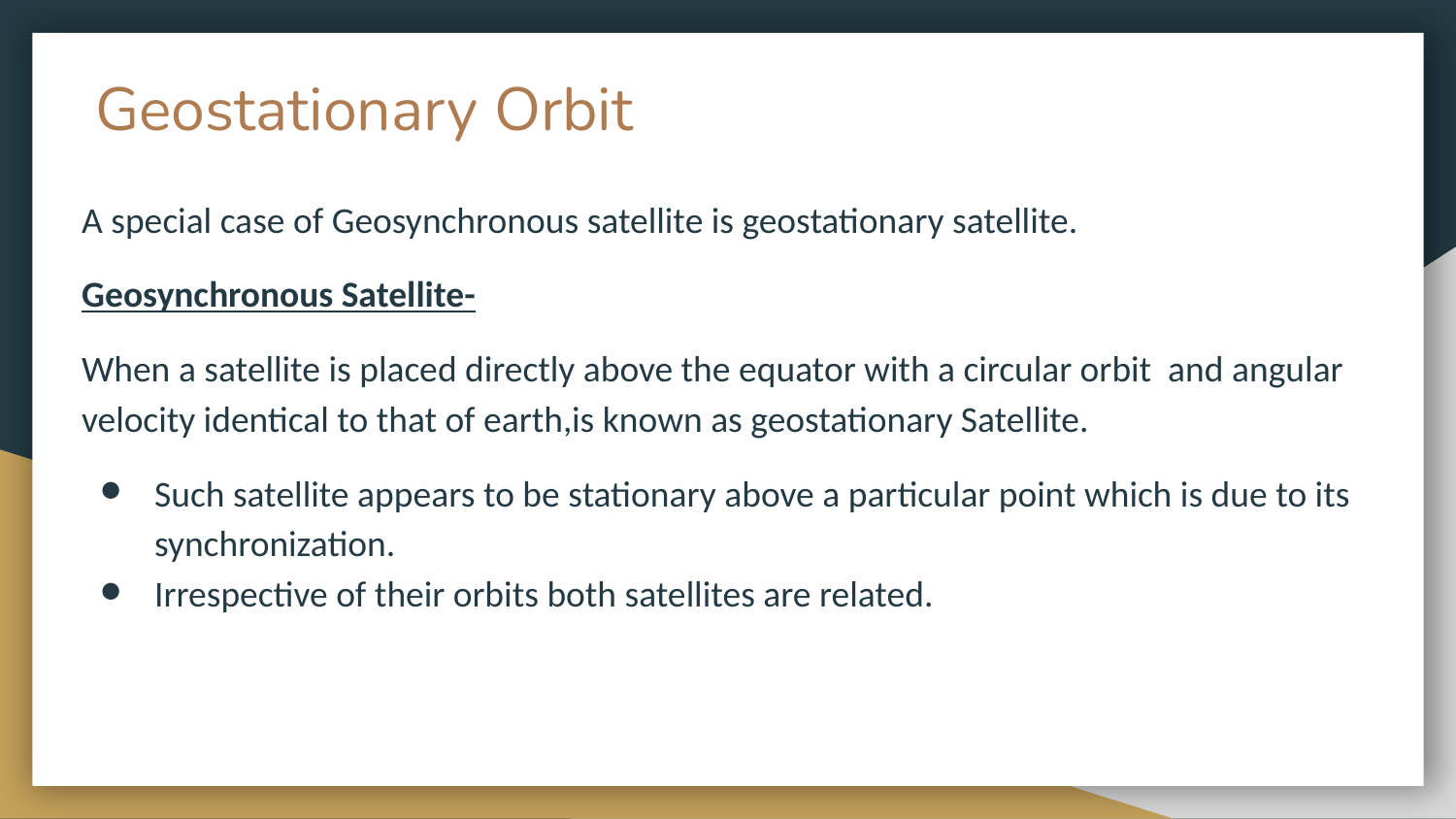

# Geostationary Orbit
A special case of Geosynchronous satellite is geostationary satellite.
Geosynchronous Satellite-
When a satellite is placed directly above the equator with a circular orbit  and angular velocity identical to that of earth,is known as geostationary Satellite.
Such satellite appears to be stationary above a particular point which is due to its synchronization.
Irrespective of their orbits both satellites are related.